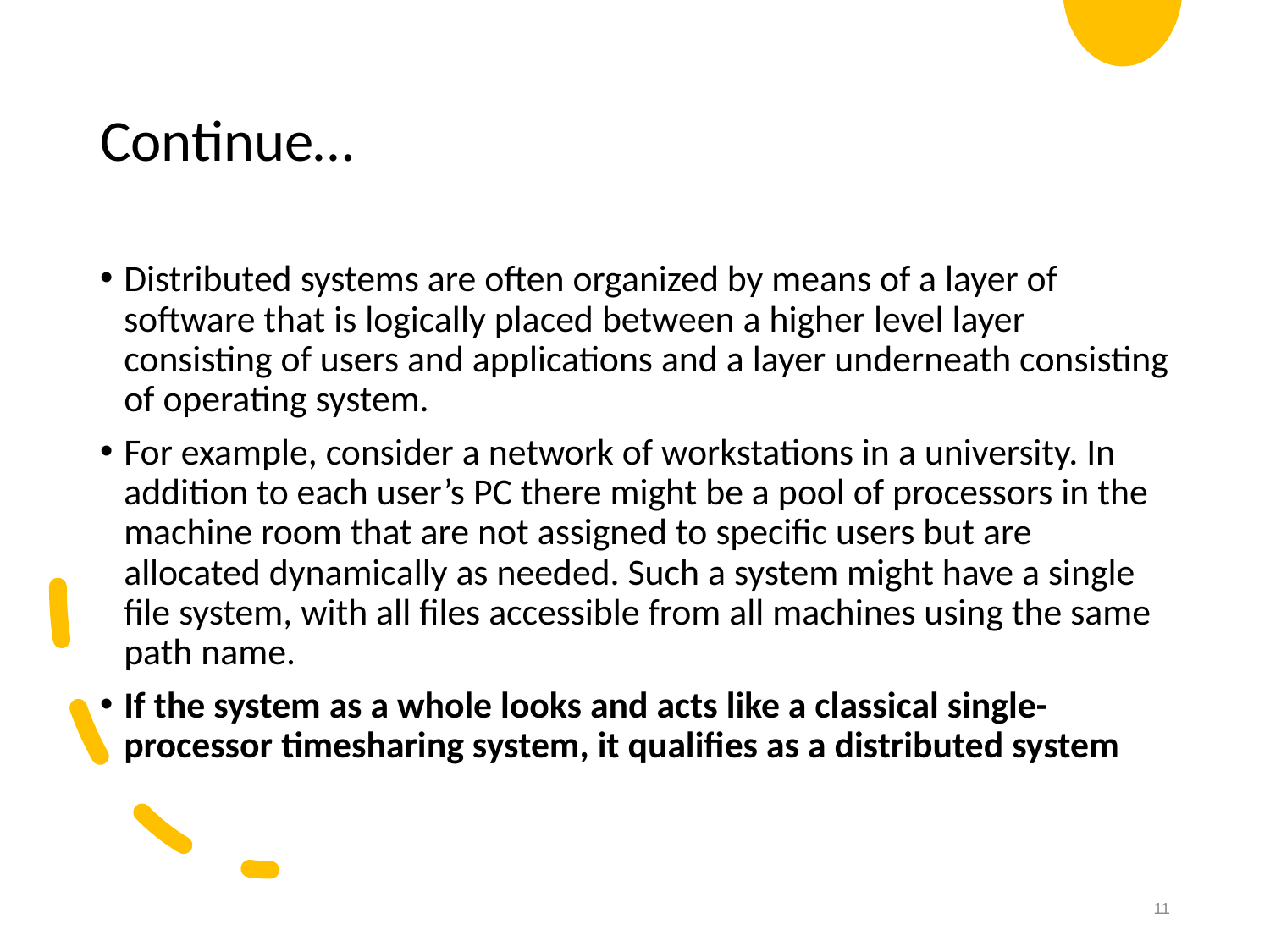

# Continue…
Distributed systems are often organized by means of a layer of software that is logically placed between a higher level layer consisting of users and applications and a layer underneath consisting of operating system.
For example, consider a network of workstations in a university. In addition to each user’s PC there might be a pool of processors in the machine room that are not assigned to specific users but are allocated dynamically as needed. Such a system might have a single file system, with all files accessible from all machines using the same path name.
If the system as a whole looks and acts like a classical single-processor timesharing system, it qualifies as a distributed system

11